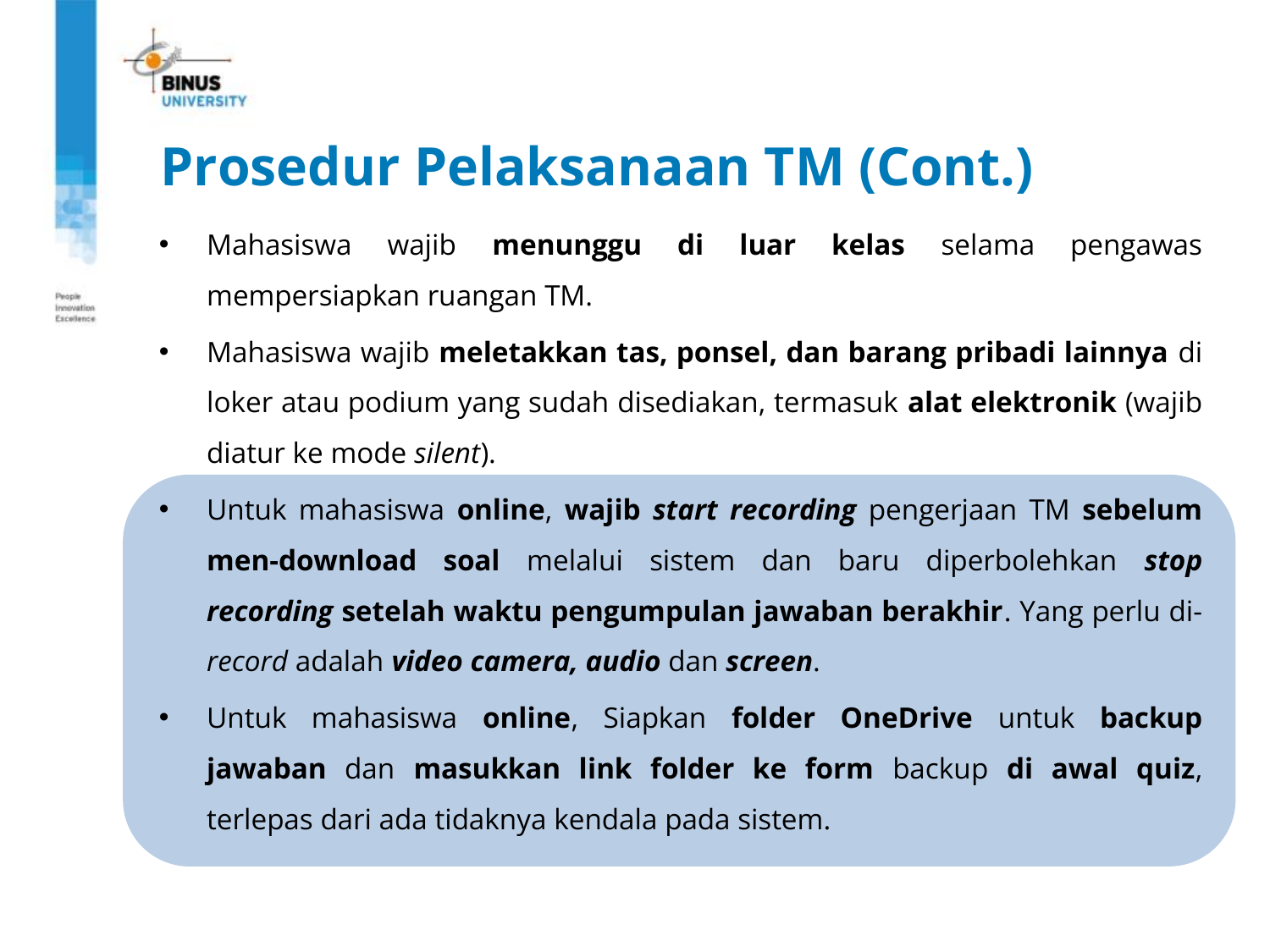

Prosedur Pelaksanaan TM (Cont.)
Mahasiswa wajib menunggu di luar kelas selama pengawas mempersiapkan ruangan TM.
Mahasiswa wajib meletakkan tas, ponsel, dan barang pribadi lainnya di loker atau podium yang sudah disediakan, termasuk alat elektronik (wajib diatur ke mode silent).
Untuk mahasiswa online, wajib start recording pengerjaan TM sebelum men-download soal melalui sistem dan baru diperbolehkan stop recording setelah waktu pengumpulan jawaban berakhir. Yang perlu di-record adalah video camera, audio dan screen.
Untuk mahasiswa online, Siapkan folder OneDrive untuk backup jawaban dan masukkan link folder ke form backup di awal quiz, terlepas dari ada tidaknya kendala pada sistem.